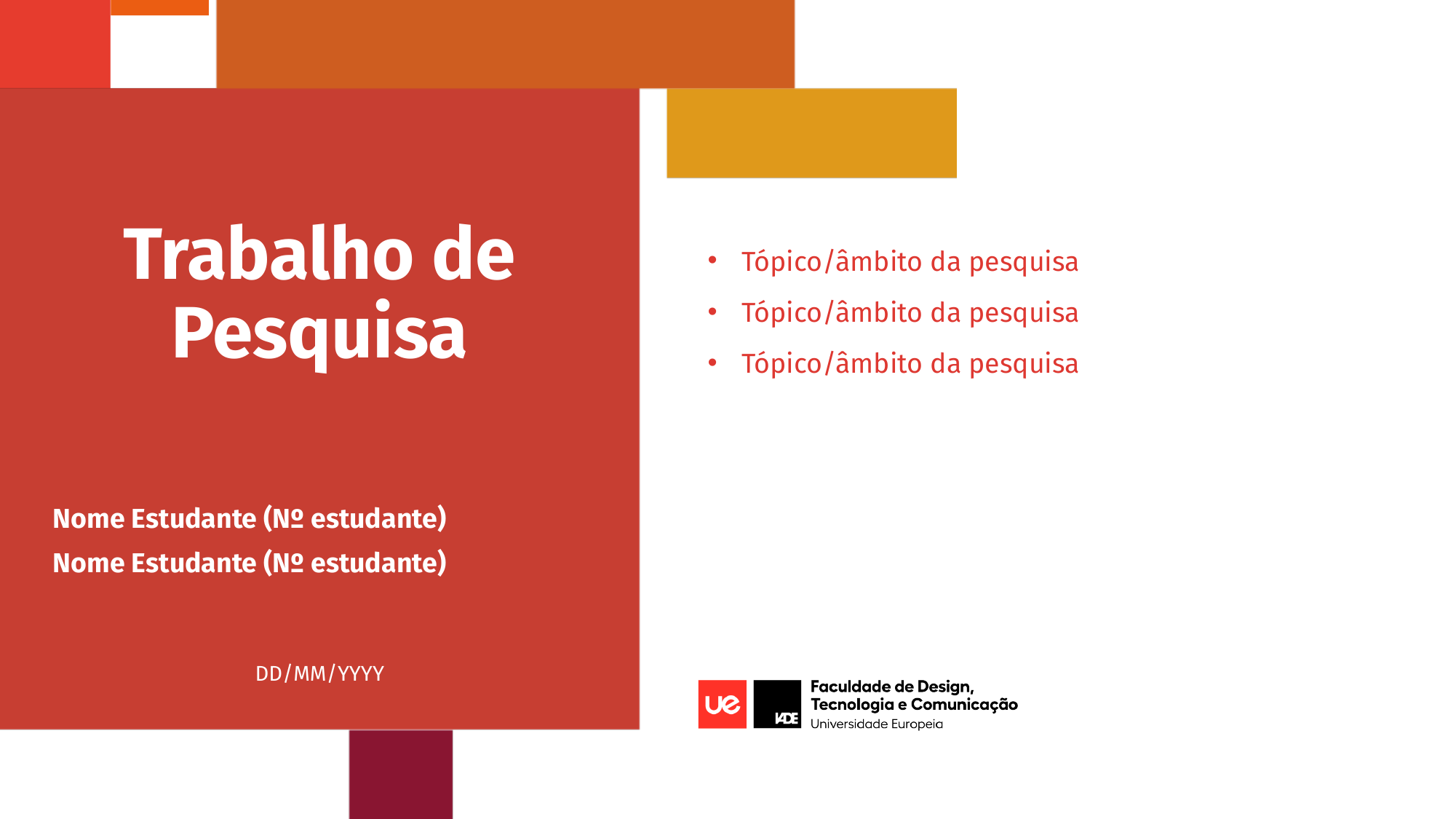

# Trabalho de Pesquisa
Tópico/âmbito da pesquisa
Tópico/âmbito da pesquisa
Tópico/âmbito da pesquisa
Nome Estudante (Nº estudante)
Nome Estudante (Nº estudante)
DD/MM/YYYY